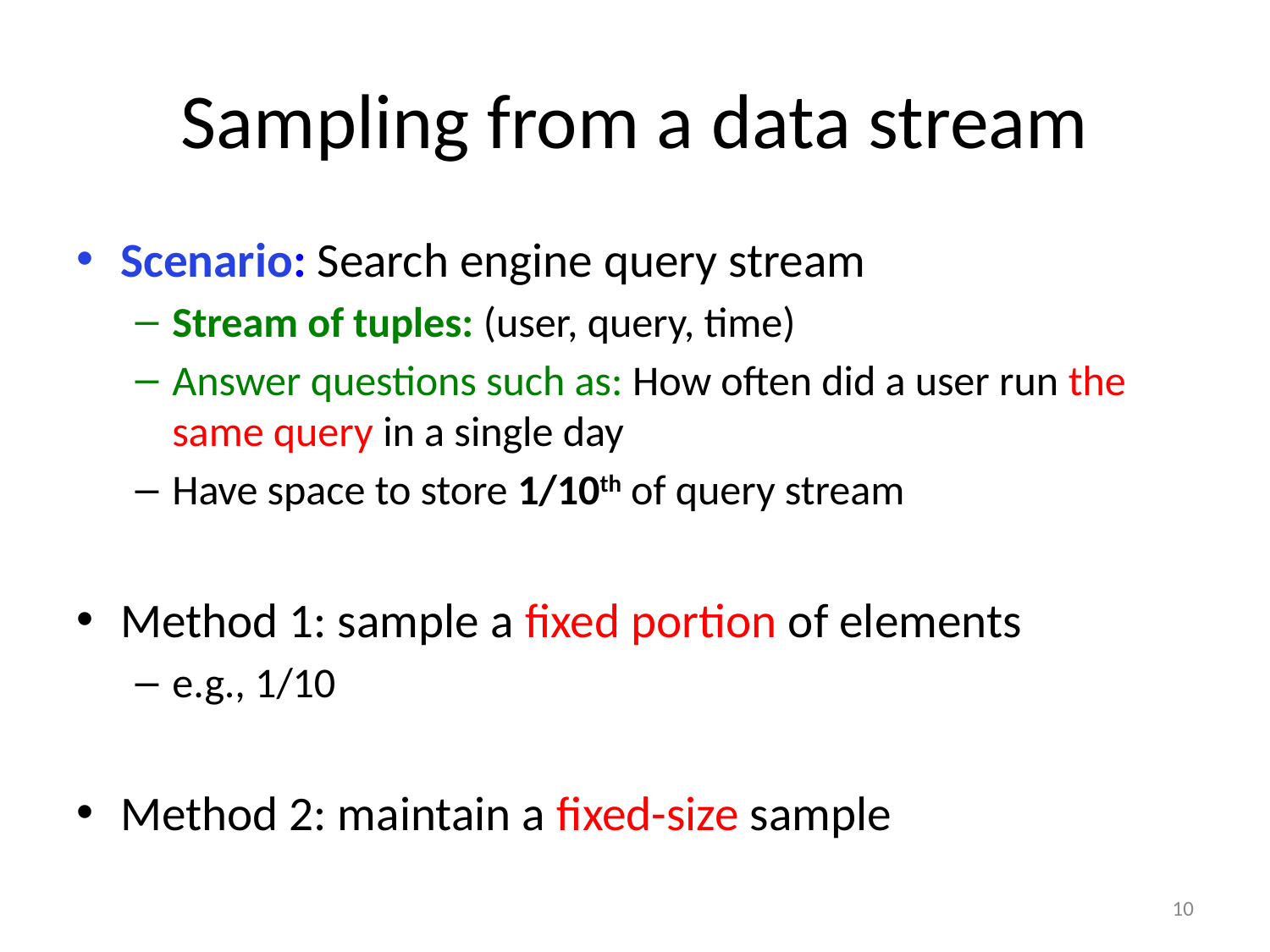

# Sampling from a data stream
Scenario: Search engine query stream
Stream of tuples: (user, query, time)
Answer questions such as: How often did a user run the same query in a single day
Have space to store 1/10th of query stream

Method 1: sample a fixed portion of elements
e.g., 1/10

Method 2: maintain a fixed-size sample
10